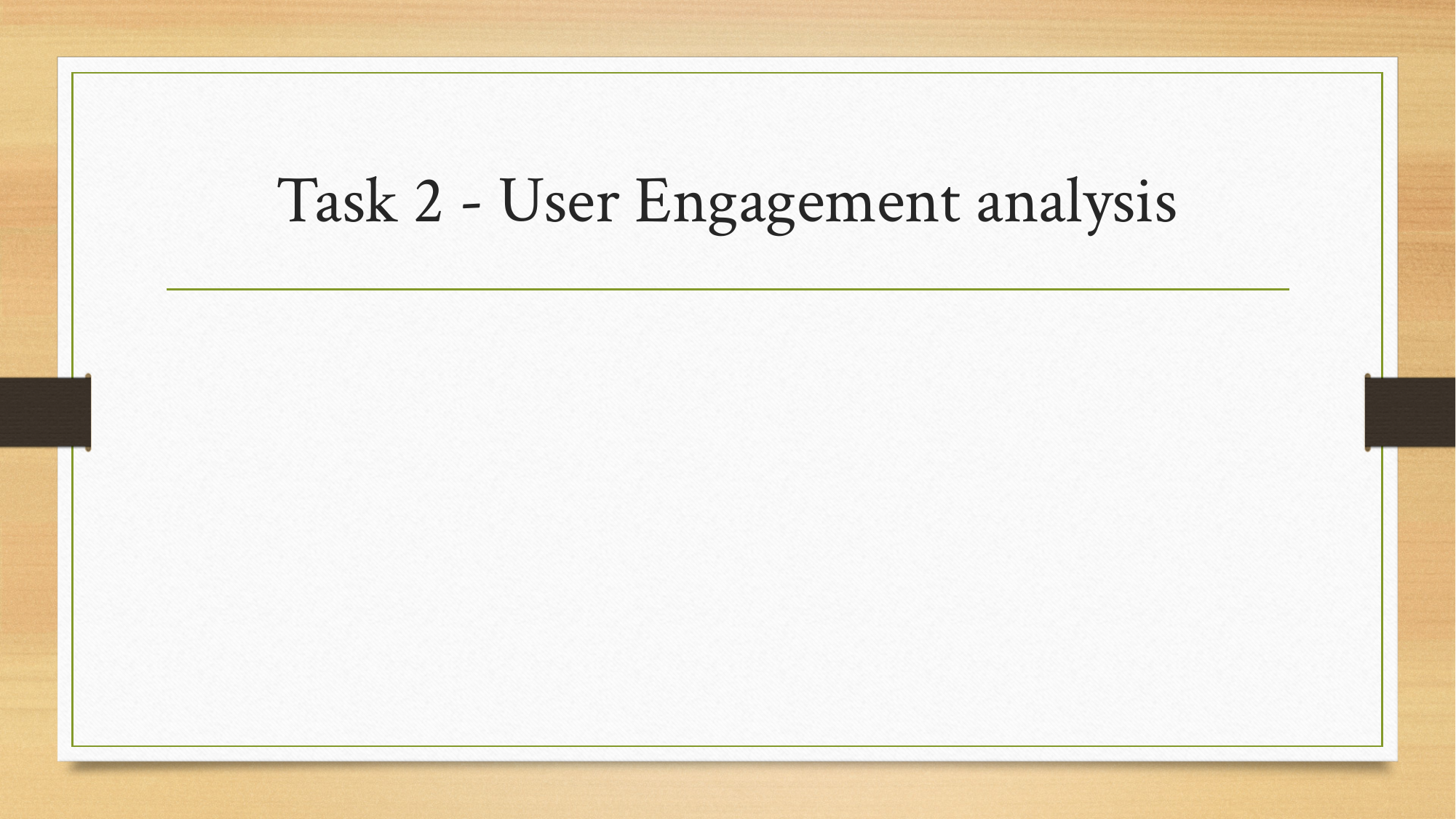

# Task 2 - User Engagement analysis